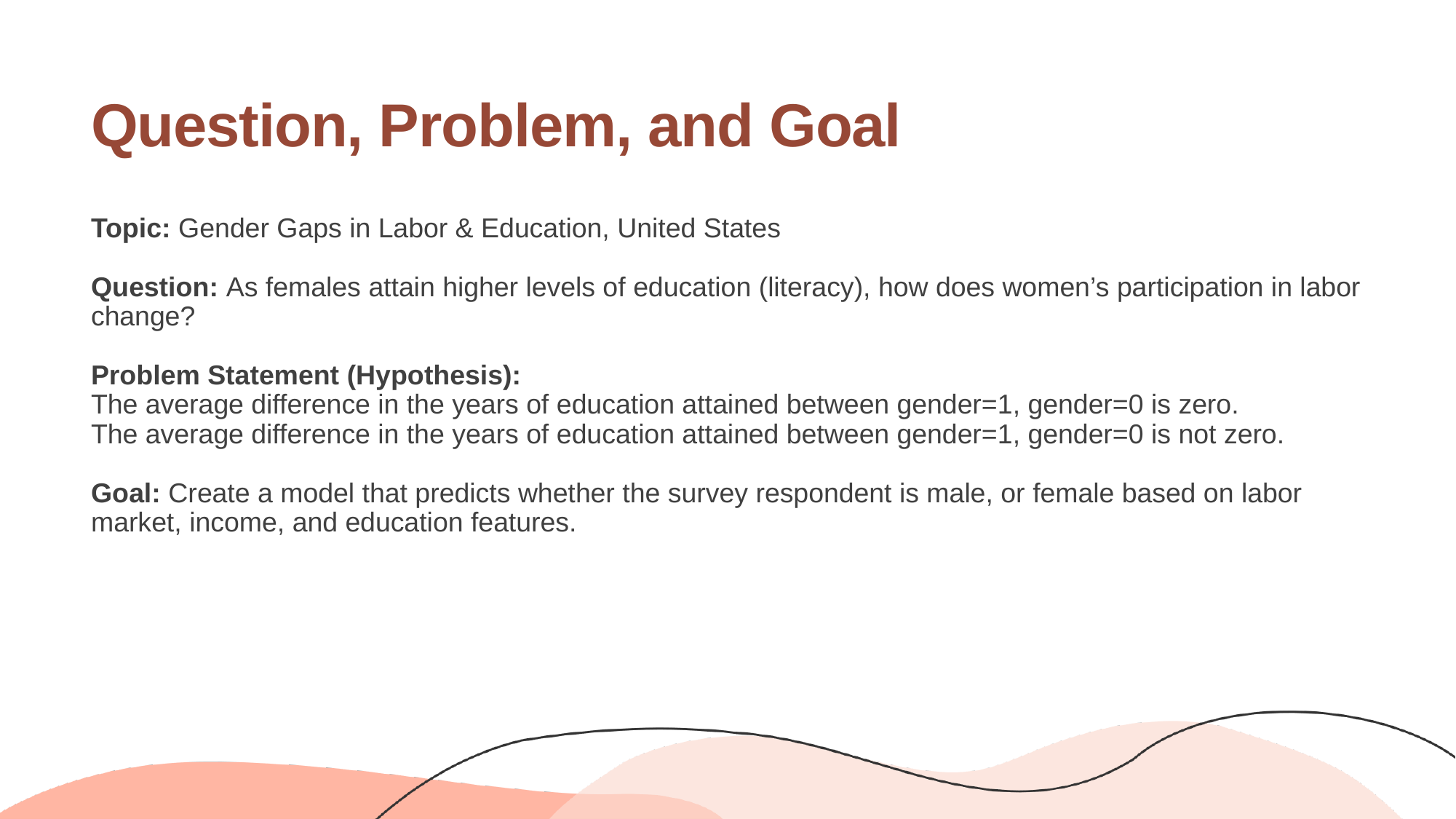

# Question, Problem, and Goal
Topic: Gender Gaps in Labor & Education, United States

Question: As females attain higher levels of education (literacy), how does women’s participation in labor change?

Problem Statement (Hypothesis):
The average difference in the years of education attained between gender=1, gender=0 is zero.
The average difference in the years of education attained between gender=1, gender=0 is not zero.

Goal: Create a model that predicts whether the survey respondent is male, or female based on labor market, income, and education features.